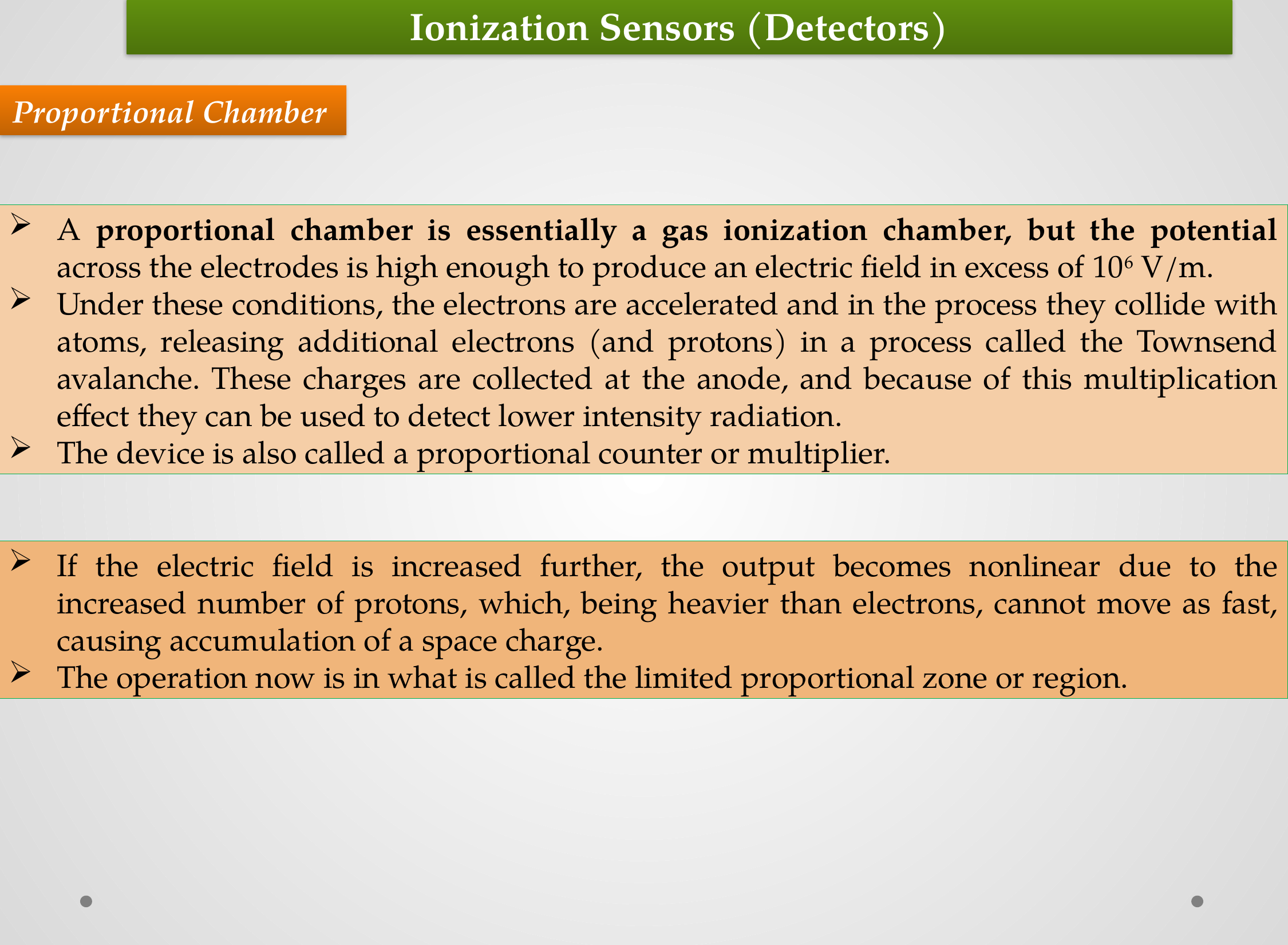

Ionization Sensors (Detectors)
Proportional Chamber
A proportional chamber is essentially a gas ionization chamber, but the potential across the electrodes is high enough to produce an electric field in excess of 106 V/m.
Under these conditions, the electrons are accelerated and in the process they collide with atoms, releasing additional electrons (and protons) in a process called the Townsend avalanche. These charges are collected at the anode, and because of this multiplication effect they can be used to detect lower intensity radiation.
The device is also called a proportional counter or multiplier.
If the electric field is increased further, the output becomes nonlinear due to the increased number of protons, which, being heavier than electrons, cannot move as fast, causing accumulation of a space charge.
The operation now is in what is called the limited proportional zone or region.